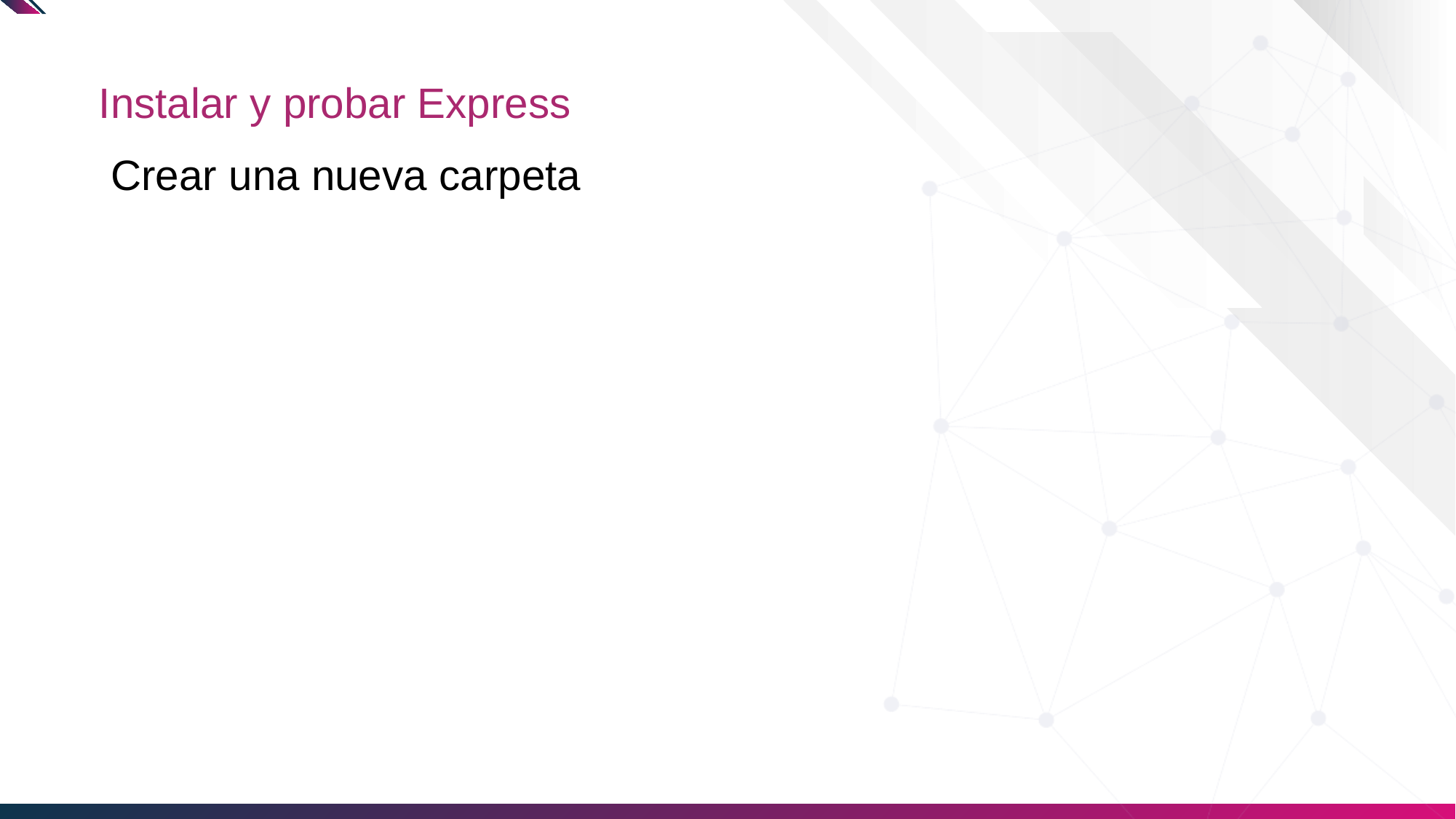

# Instalar y probar Express
Crear una nueva carpeta